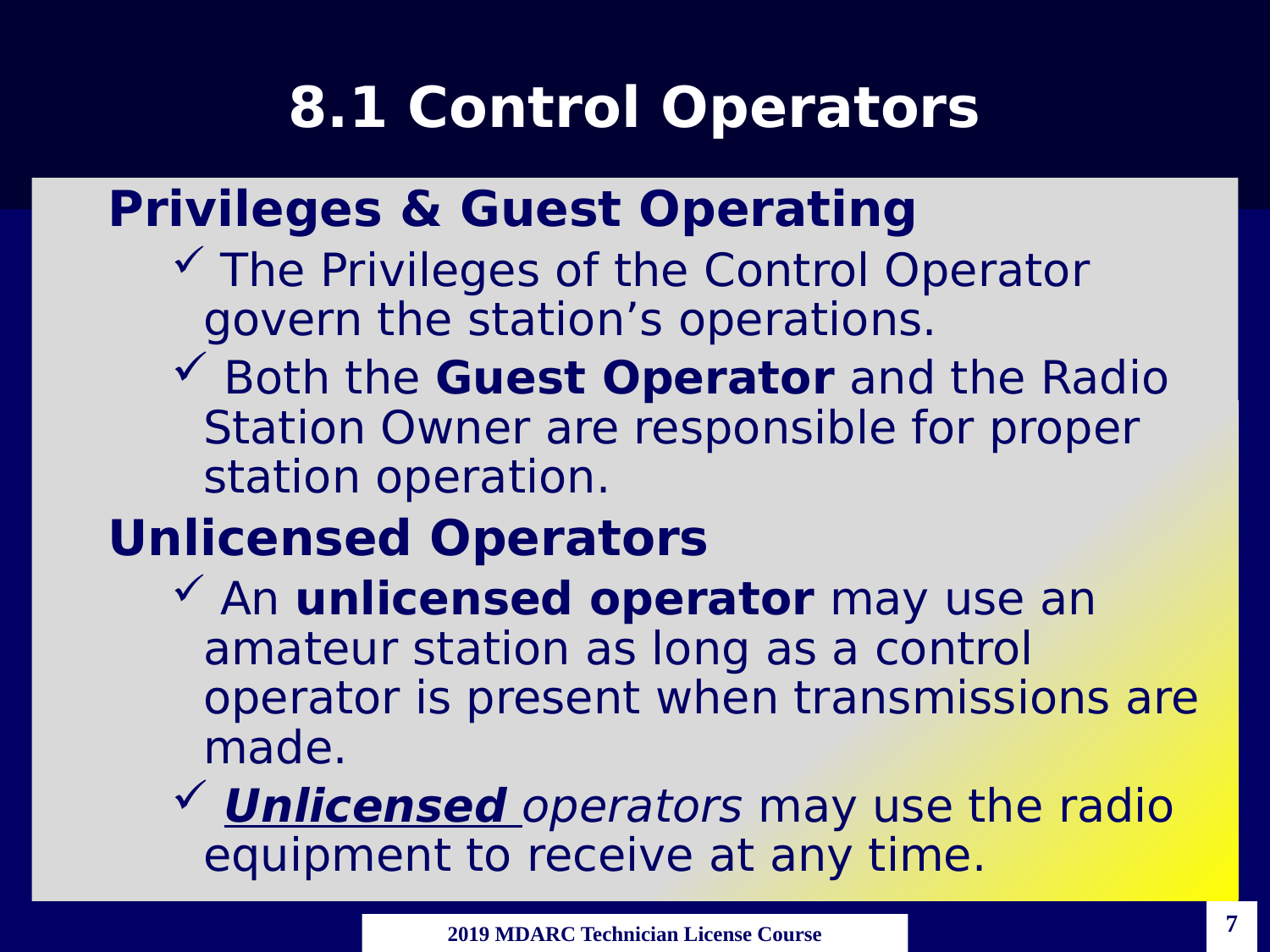

# 8.1 Control Operators
Privileges & Guest Operating
 The Privileges of the Control Operator govern the station’s operations.
 Both the Guest Operator and the Radio Station Owner are responsible for proper station operation.
Unlicensed Operators
 An unlicensed operator may use an amateur station as long as a control operator is present when transmissions are made.
 Unlicensed operators may use the radio equipment to receive at any time.

7
2019 MDARC Technician License Course